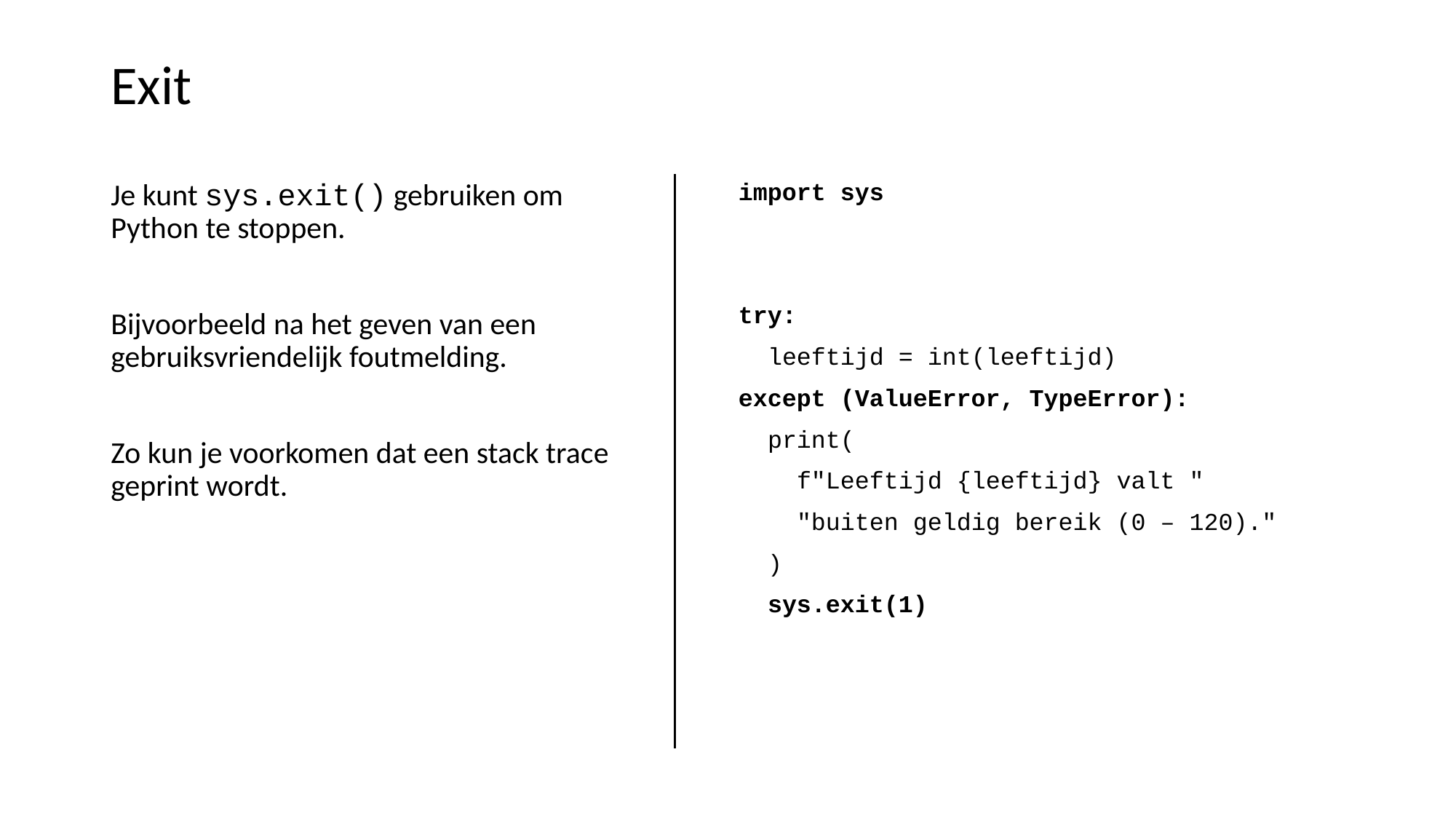

# Exit
Je kunt sys.exit() gebruiken om Python te stoppen.

Bijvoorbeeld na het geven van een gebruiksvriendelijk foutmelding.

Zo kun je voorkomen dat een stack trace geprint wordt.

import sys

try:
  leeftijd = int(leeftijd)
except (ValueError, TypeError):
  print(
    f"Leeftijd {leeftijd} valt "
    "buiten geldig bereik (0 – 120)."
  )
  sys.exit(1)